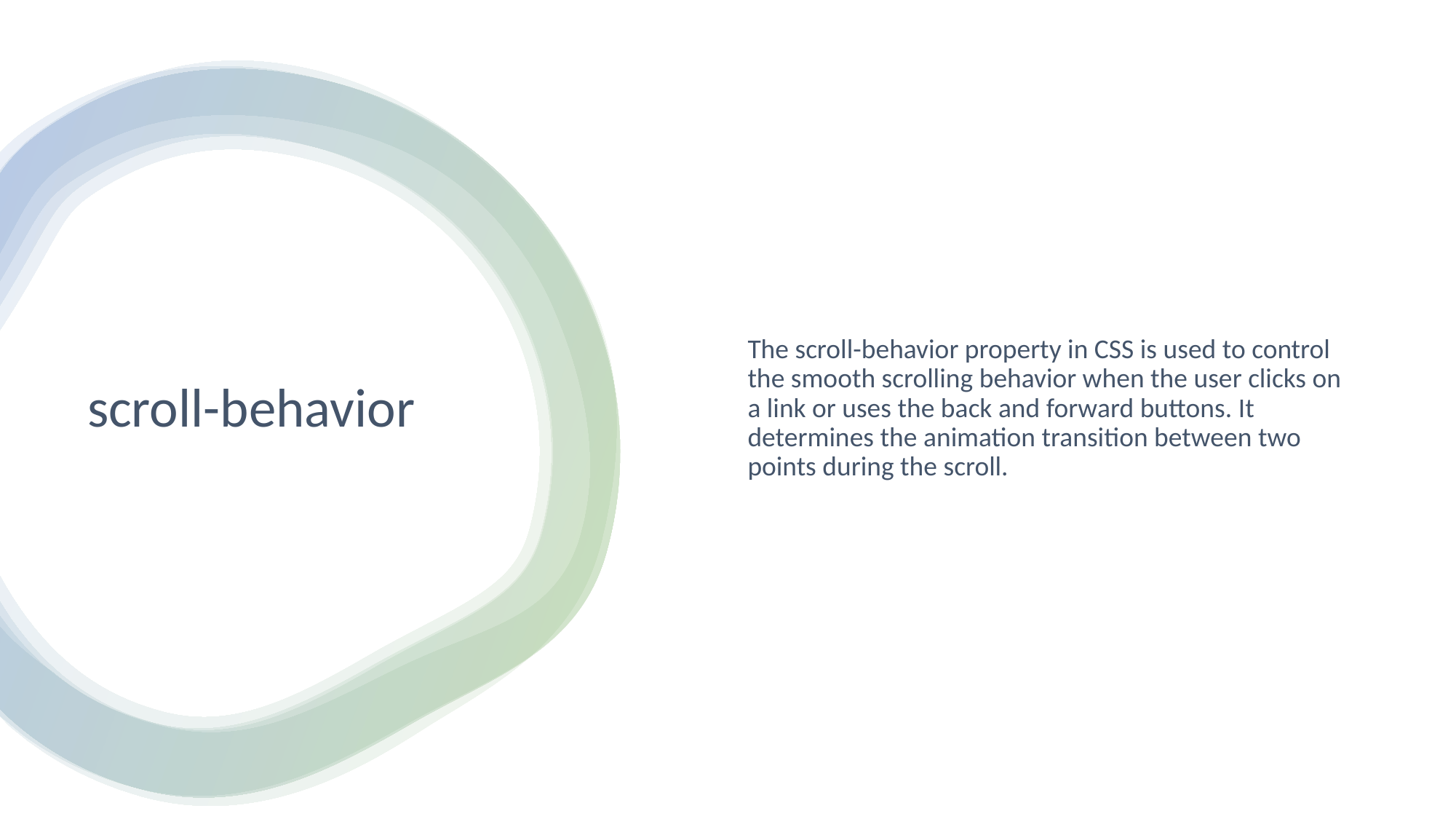

The scroll-behavior property in CSS is used to control the smooth scrolling behavior when the user clicks on a link or uses the back and forward buttons. It determines the animation transition between two points during the scroll.
# scroll-behavior